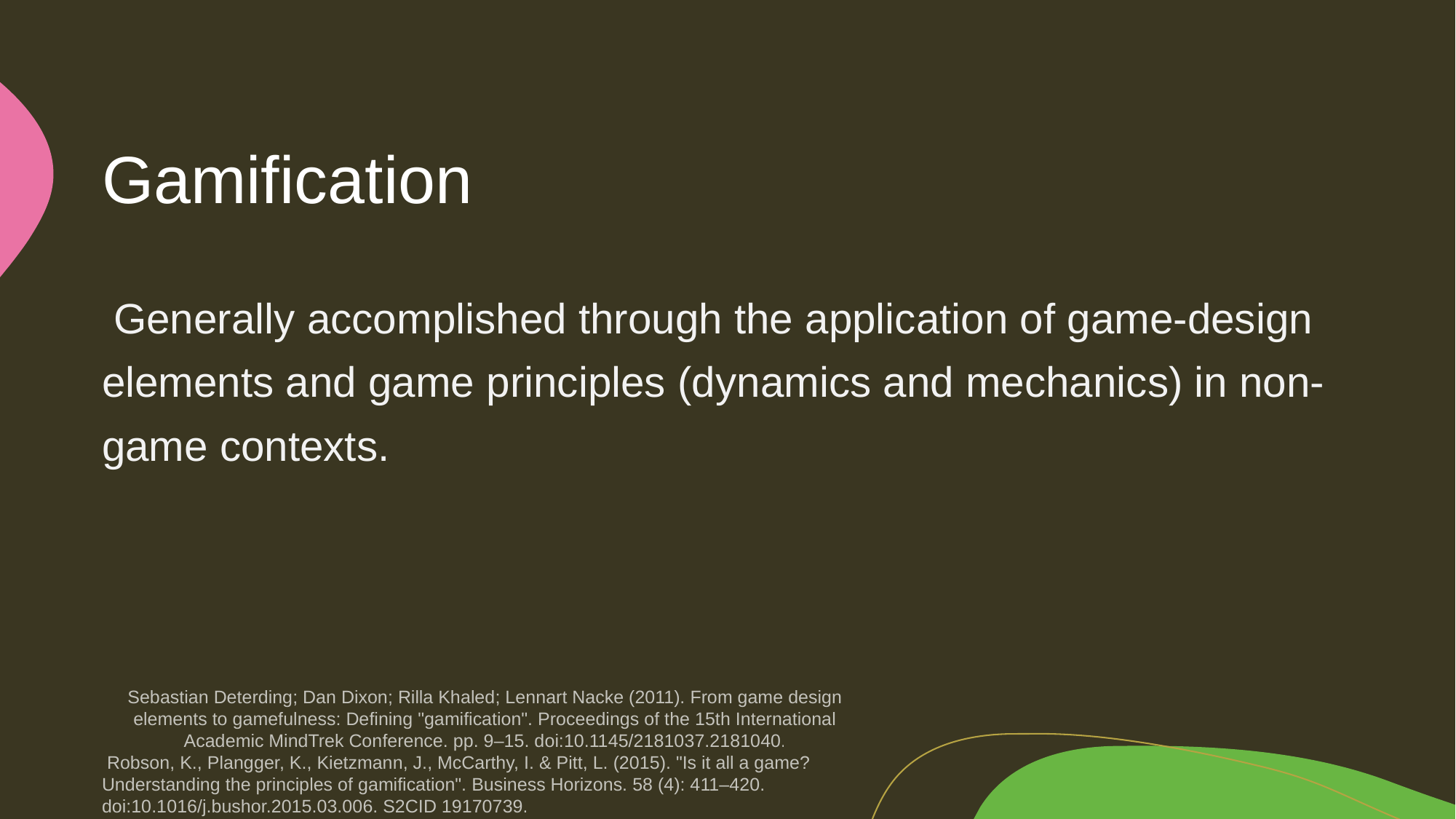

# Gamification
 Generally accomplished through the application of game-design elements and game principles (dynamics and mechanics) in non-game contexts.
Sebastian Deterding; Dan Dixon; Rilla Khaled; Lennart Nacke (2011). From game design elements to gamefulness: Defining "gamification". Proceedings of the 15th International Academic MindTrek Conference. pp. 9–15. doi:10.1145/2181037.2181040.
 Robson, K., Plangger, K., Kietzmann, J., McCarthy, I. & Pitt, L. (2015). "Is it all a game? Understanding the principles of gamification". Business Horizons. 58 (4): 411–420. doi:10.1016/j.bushor.2015.03.006. S2CID 19170739.